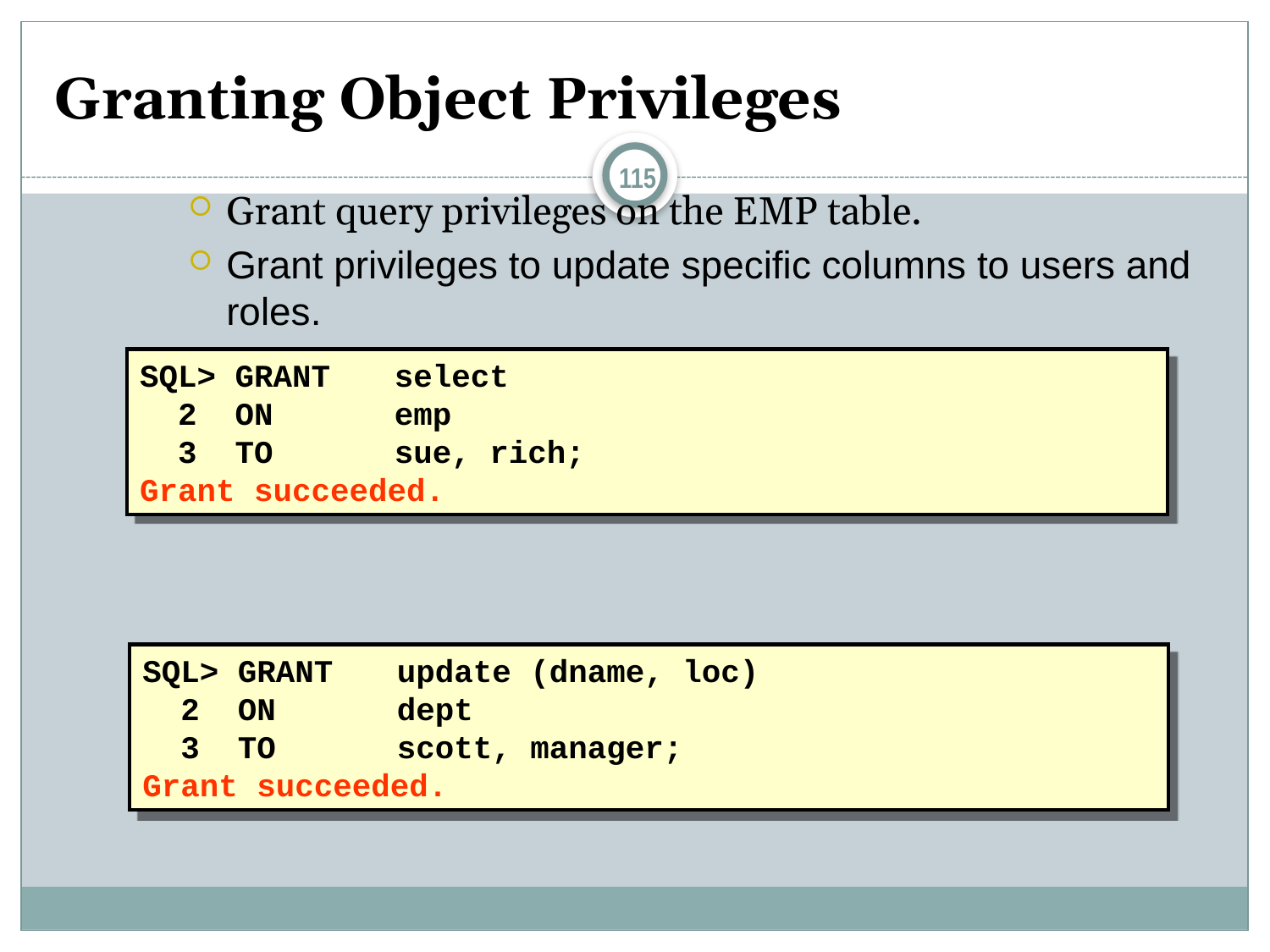

# Granting Object Privileges
115
Grant query privileges on the EMP table.
Grant privileges to update specific columns to users and roles.

SQL> GRANT	select
  2  ON	emp
  3  TO	sue, rich;
Grant succeeded.

SQL> GRANT	update (dname, loc)
  2  ON	dept
  3  TO	scott, manager;
Grant succeeded.